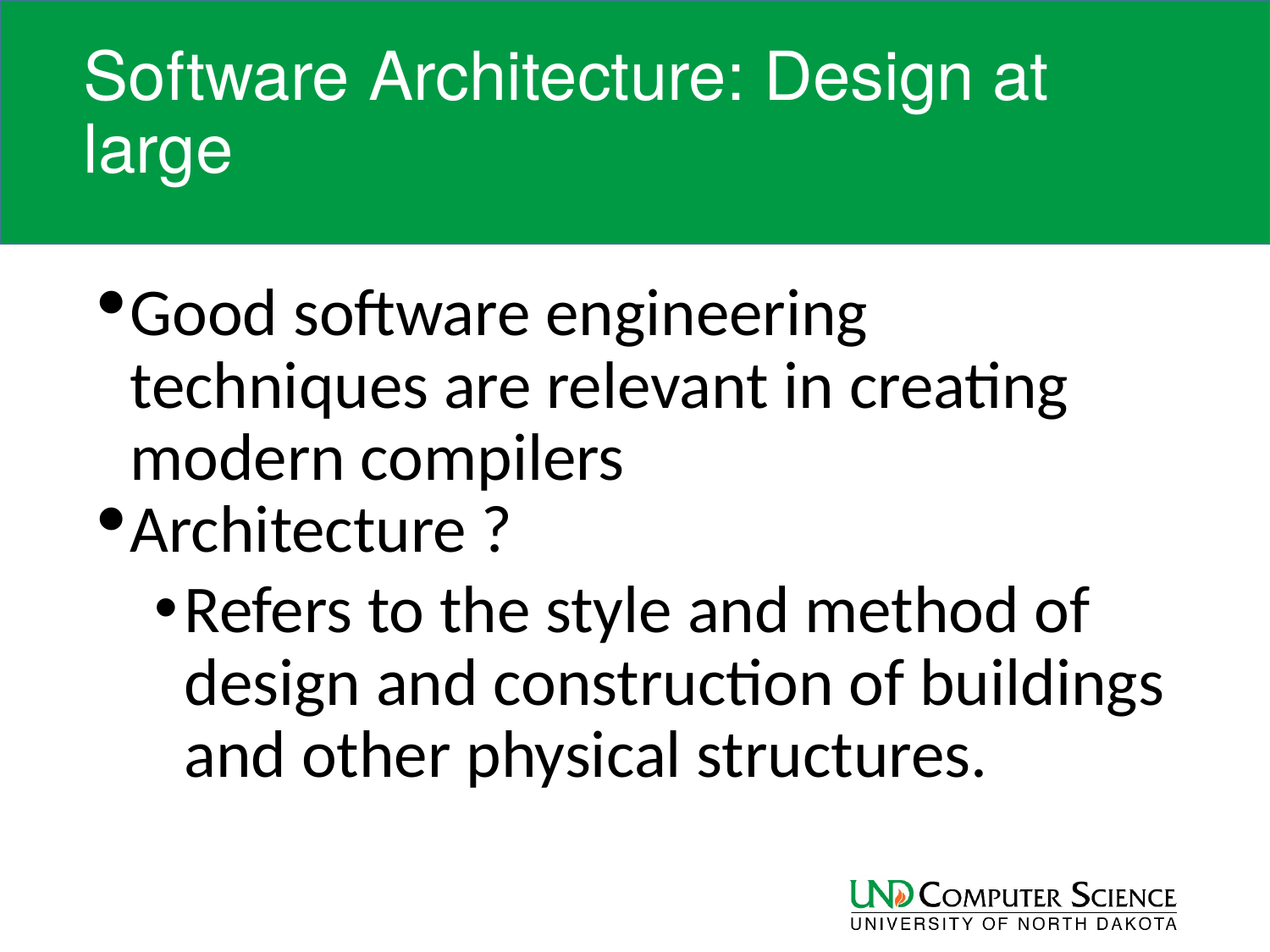

# Software Architecture: Design at large
Good software engineering techniques are relevant in creating modern compilers
Architecture ?
Refers to the style and method of design and construction of buildings and other physical structures.